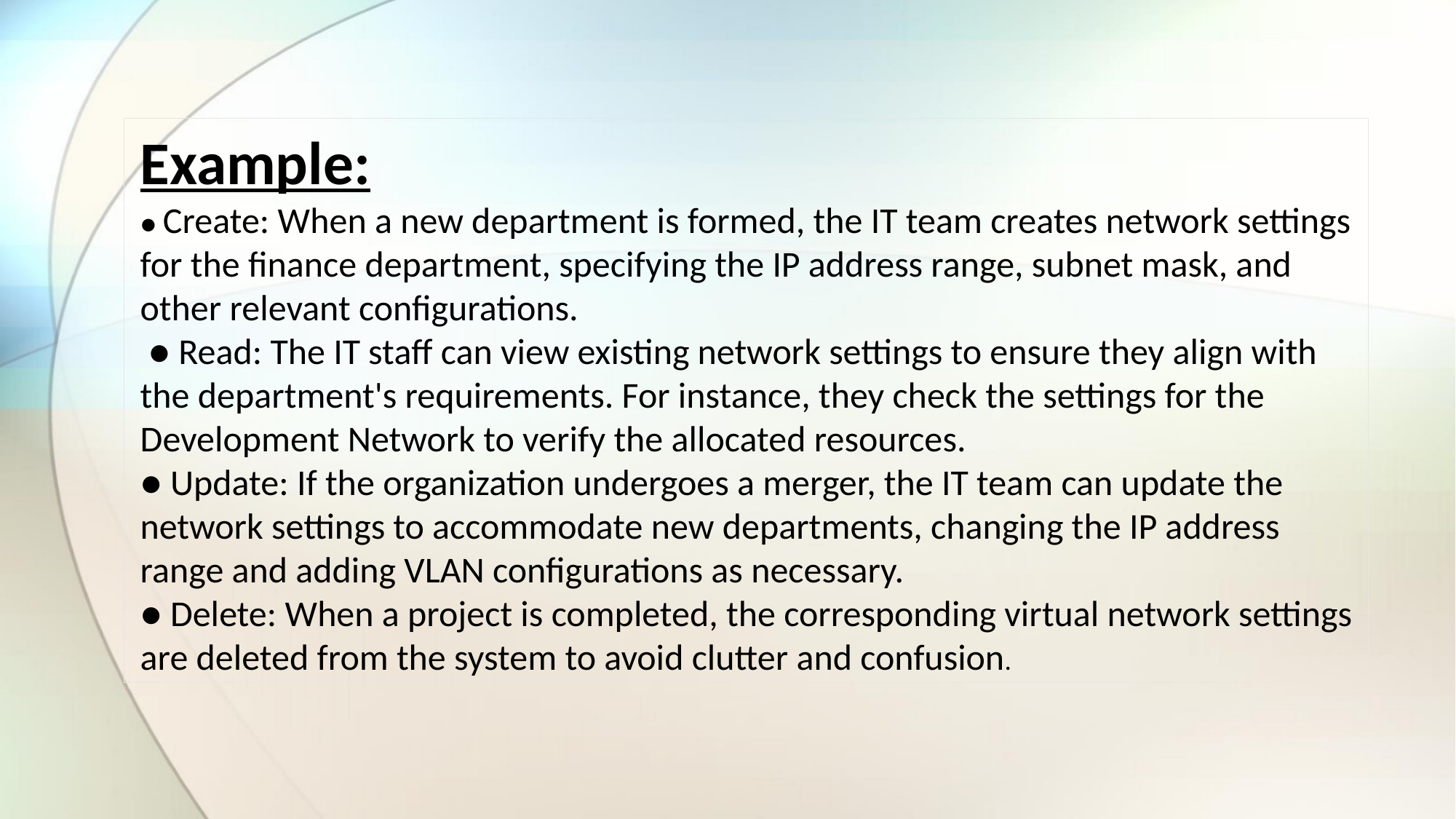

Example:
● Create: When a new department is formed, the IT team creates network settings for the finance department, specifying the IP address range, subnet mask, and other relevant configurations.
 ● Read: The IT staff can view existing network settings to ensure they align with the department's requirements. For instance, they check the settings for the Development Network to verify the allocated resources.
● Update: If the organization undergoes a merger, the IT team can update the network settings to accommodate new departments, changing the IP address range and adding VLAN configurations as necessary.
● Delete: When a project is completed, the corresponding virtual network settings are deleted from the system to avoid clutter and confusion.